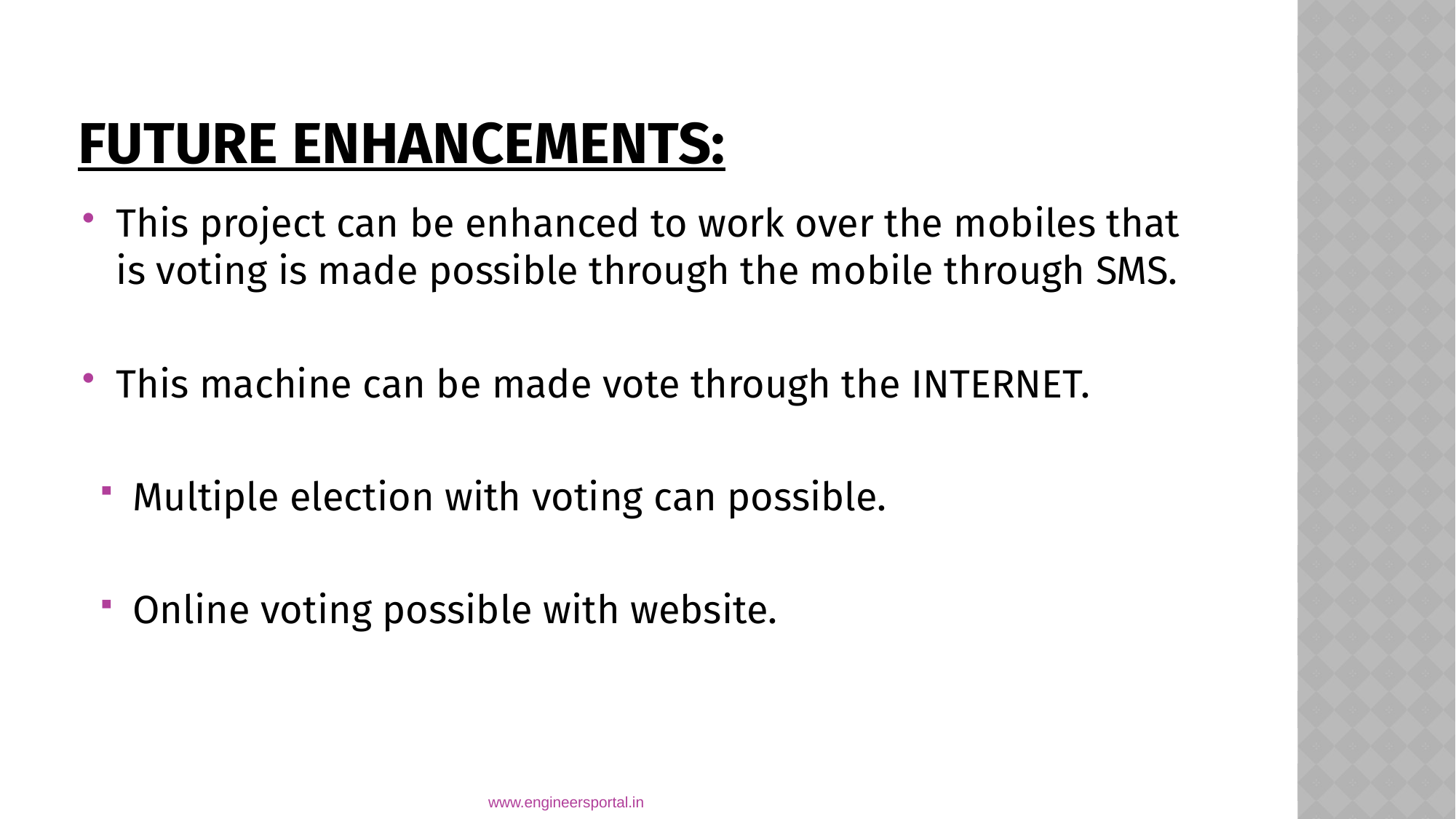

# FUTURE ENHANCEMENTS:
This project can be enhanced to work over the mobiles that is voting is made possible through the mobile through SMS.

This machine can be made vote through the INTERNET.

Multiple election with voting can possible.

Online voting possible with website.
www.engineersportal.in